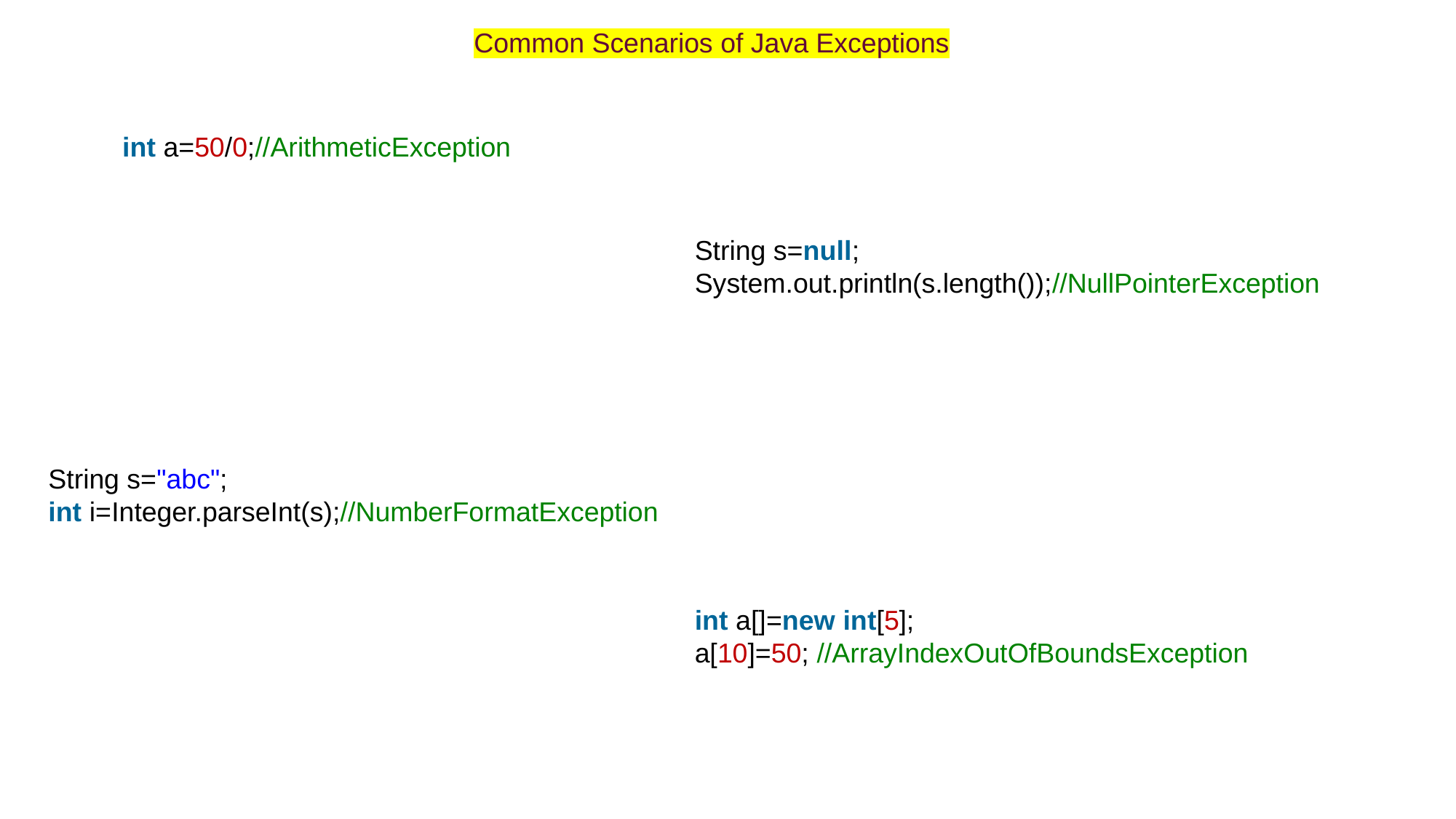

Common Scenarios of Java Exceptions
int a=50/0;//ArithmeticException
String s=null;
System.out.println(s.length());//NullPointerException
String s="abc";
int i=Integer.parseInt(s);//NumberFormatException
int a[]=new int[5];
a[10]=50; //ArrayIndexOutOfBoundsException